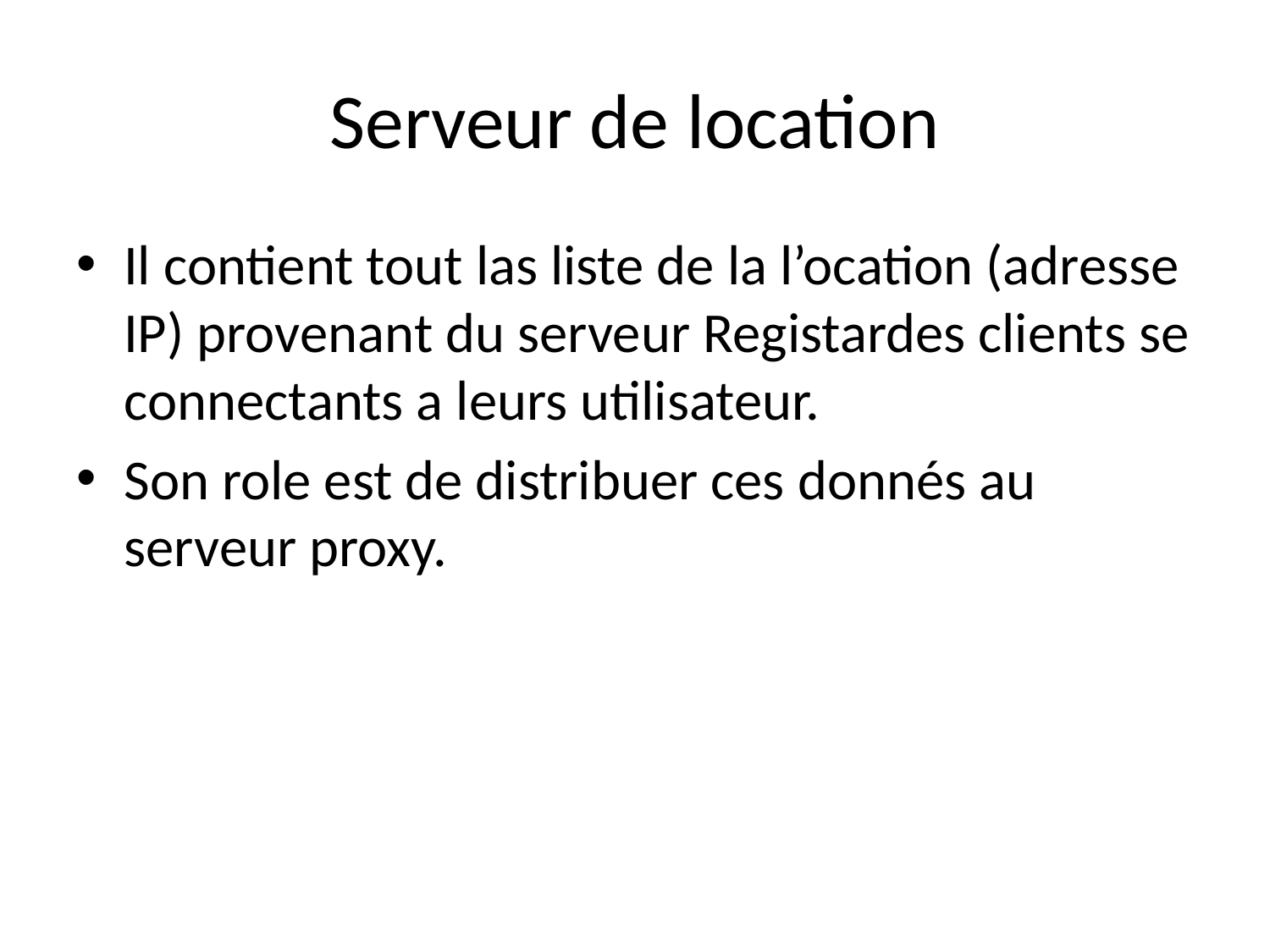

# Serveur de location
Il contient tout las liste de la l’ocation (adresse IP) provenant du serveur Registardes clients se connectants a leurs utilisateur.
Son role est de distribuer ces donnés au serveur proxy.